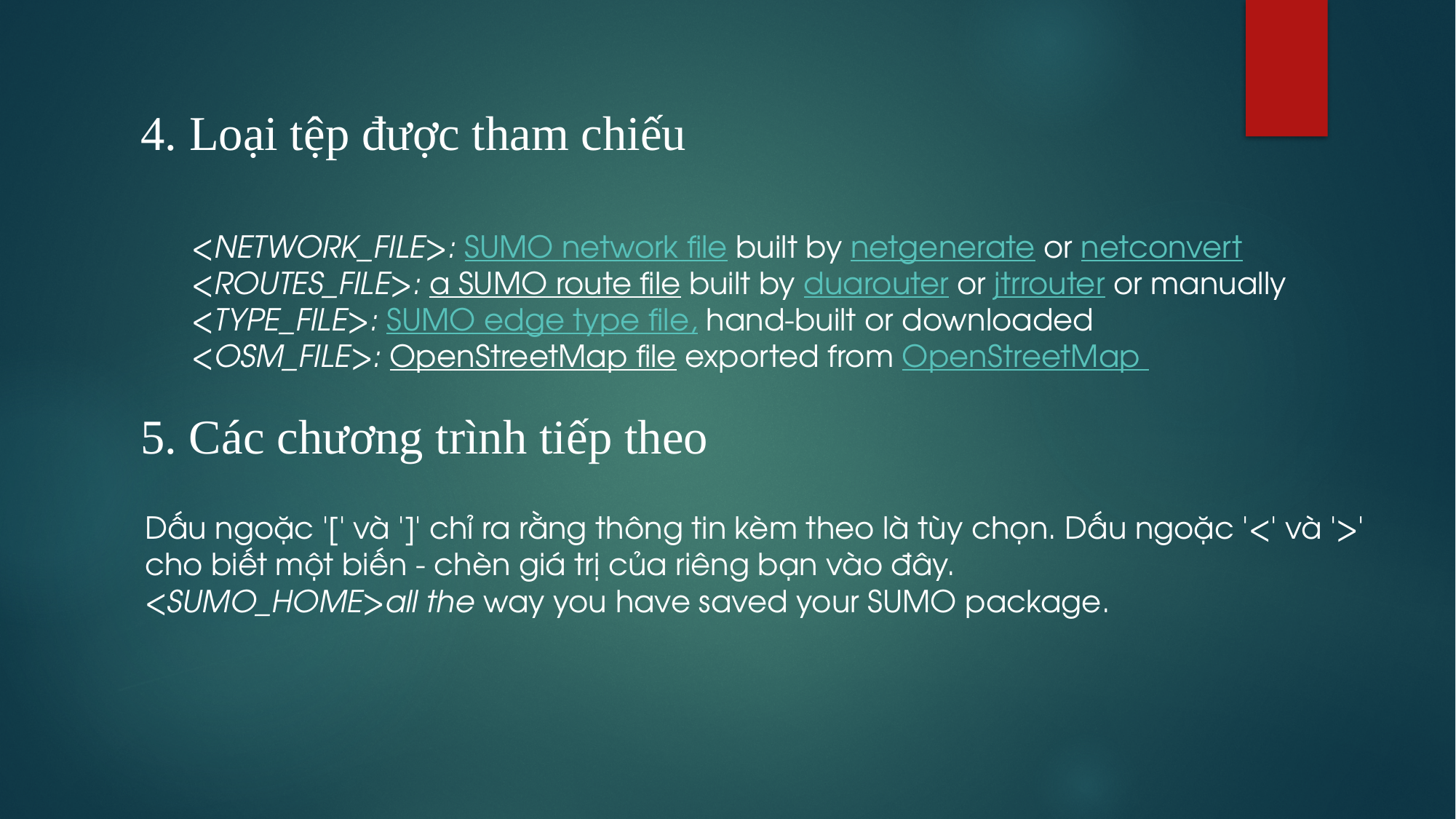

4. Loại tệp được tham chiếu
<NETWORK_FILE>: SUMO network file built by netgenerate or netconvert
<ROUTES_FILE>: a SUMO route file built by duarouter or jtrrouter or manually
<TYPE_FILE>: SUMO edge type file, hand-built or downloaded
<OSM_FILE>: OpenStreetMap file exported from OpenStreetMap

5. Các chương trình tiếp theo
Dấu ngoặc '[' và ']' chỉ ra rằng thông tin kèm theo là tùy chọn. Dấu ngoặc '<' và '>'
cho biết một biến - chèn giá trị của riêng bạn vào đây.
<SUMO_HOME>all the way you have saved your SUMO package.